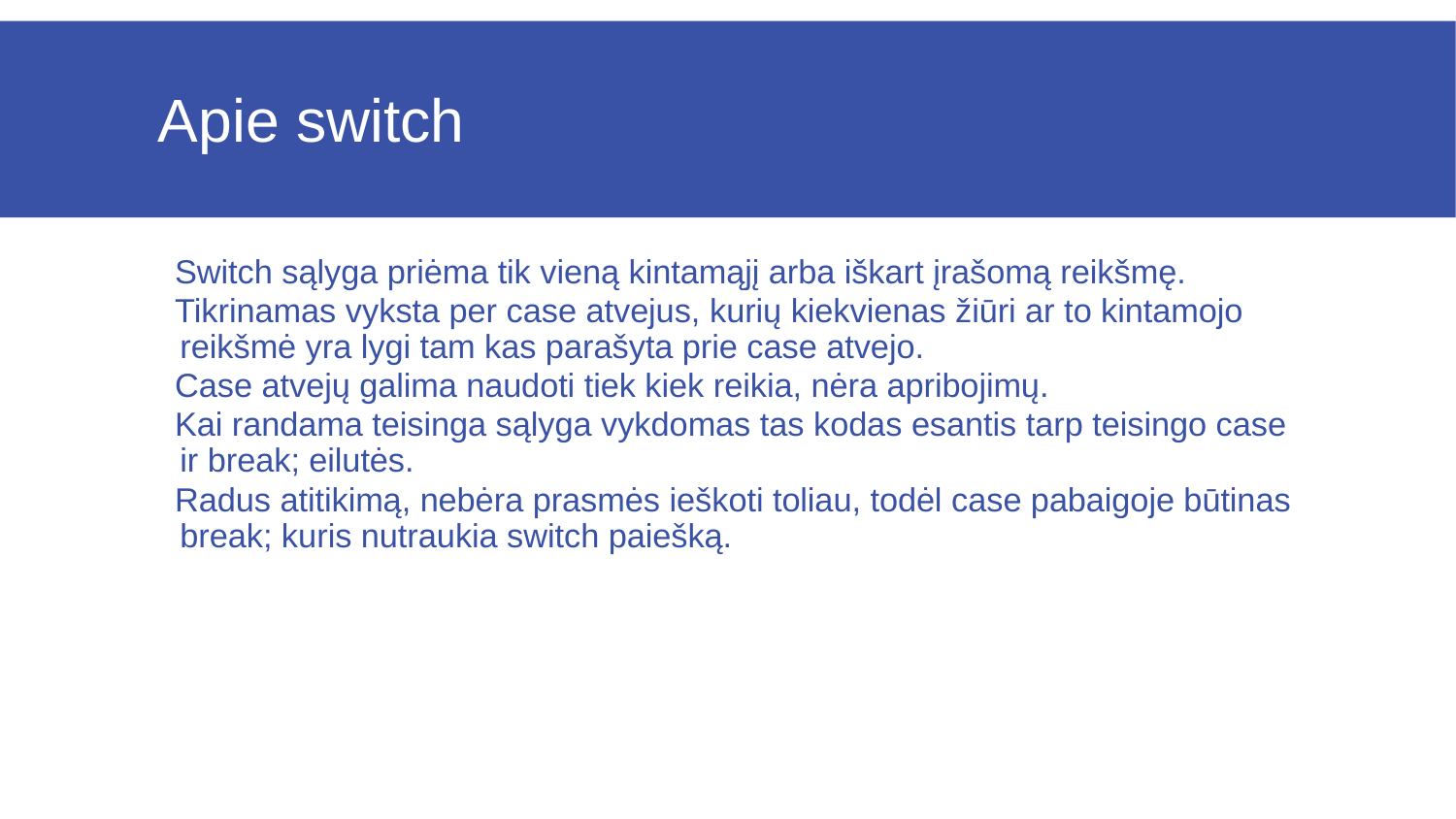

# Apie switch
Switch sąlyga priėma tik vieną kintamąjį arba iškart įrašomą reikšmę.
Tikrinamas vyksta per case atvejus, kurių kiekvienas žiūri ar to kintamojo reikšmė yra lygi tam kas parašyta prie case atvejo.
Case atvejų galima naudoti tiek kiek reikia, nėra apribojimų.
Kai randama teisinga sąlyga vykdomas tas kodas esantis tarp teisingo case ir break; eilutės.
Radus atitikimą, nebėra prasmės ieškoti toliau, todėl case pabaigoje būtinas break; kuris nutraukia switch paiešką.